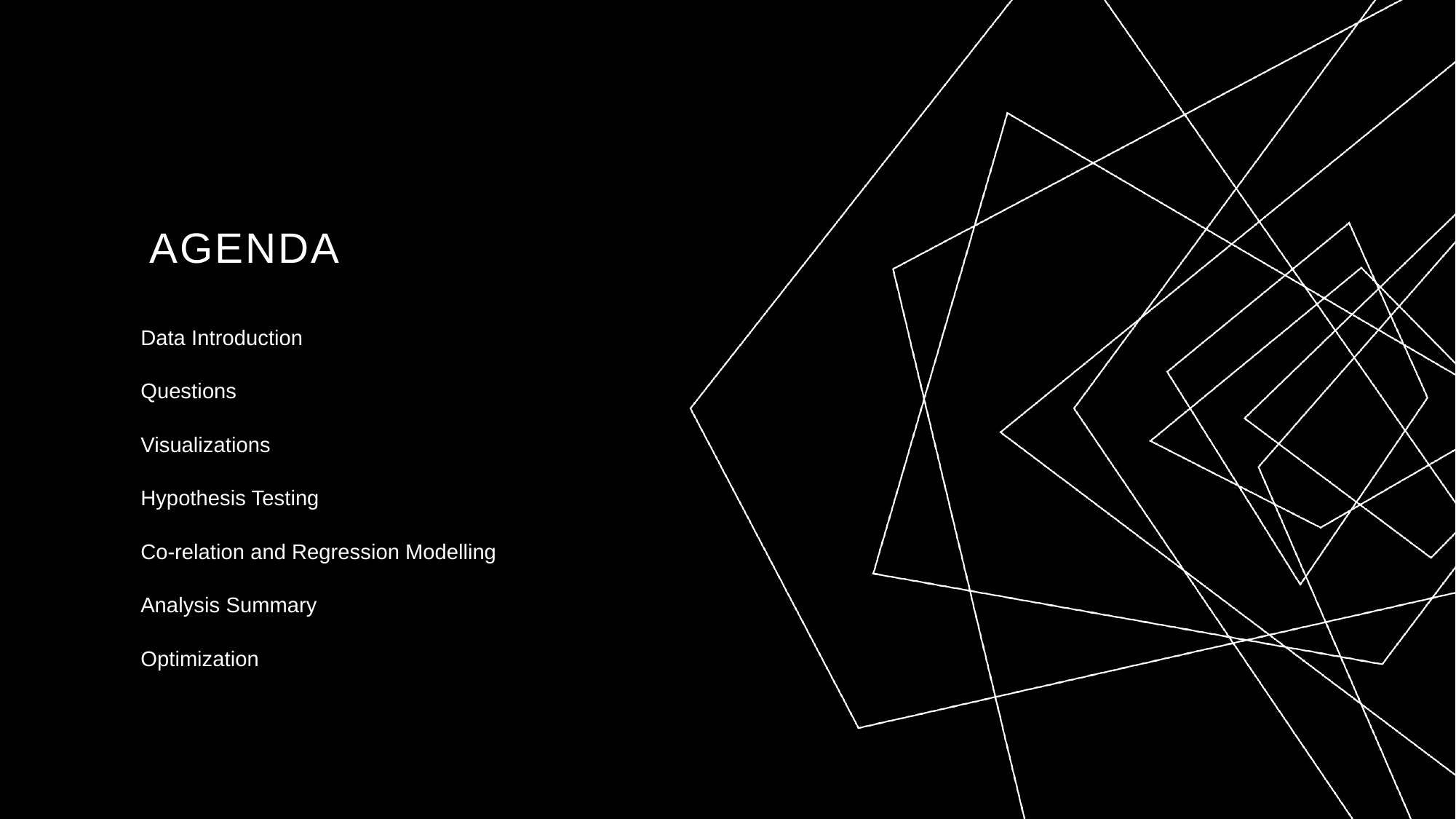

# AGENDA
Data Introduction
Questions
Visualizations
Hypothesis Testing
Co-relation and Regression Modelling
Analysis Summary
Optimization